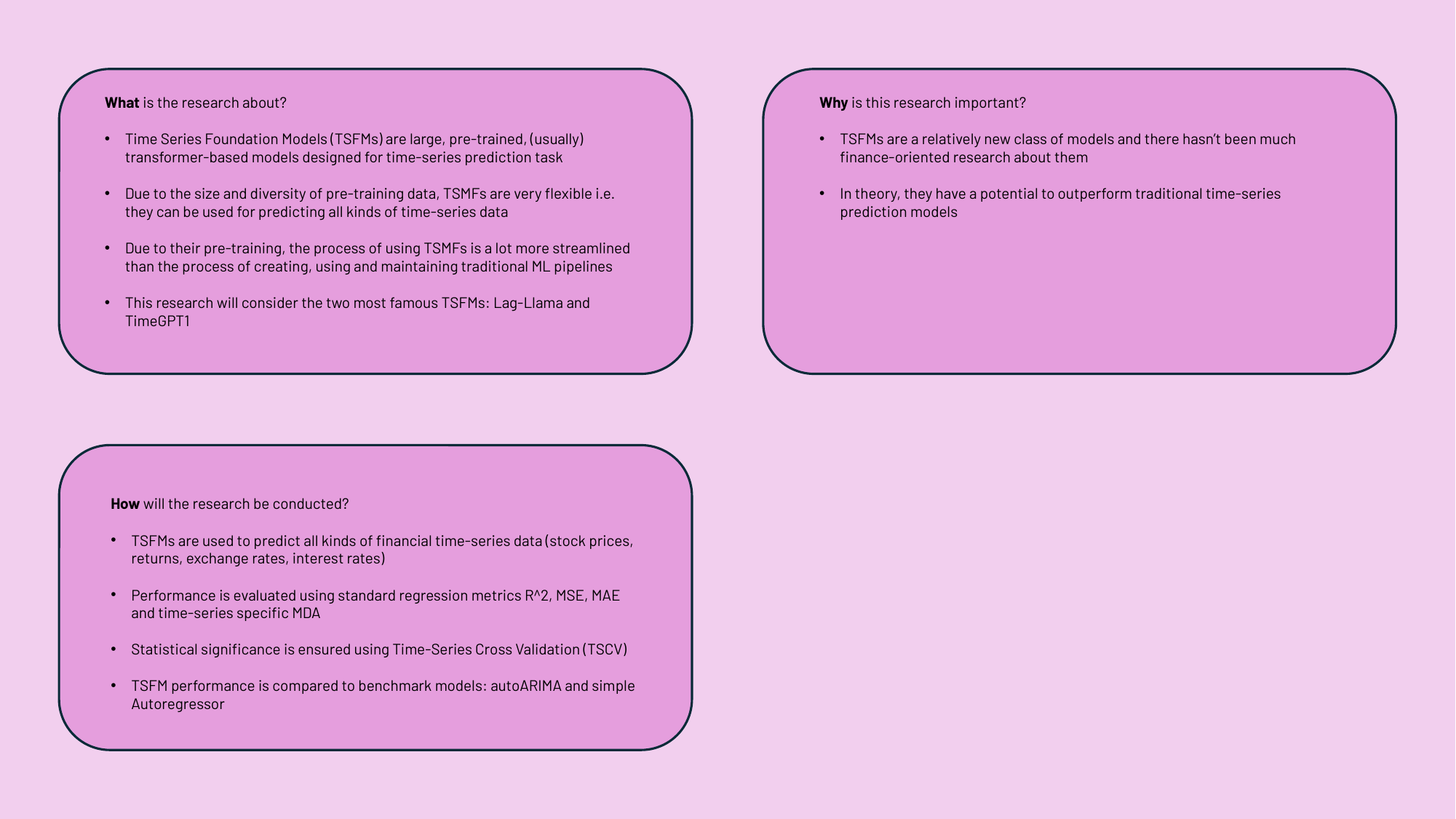

What is the research about?

Time Series Foundation Models (TSFMs) are large, pre-trained, (usually) transformer-based models designed for time-series prediction task

Due to the size and diversity of pre-training data, TSMFs are very flexible i.e. they can be used for predicting all kinds of time-series data

Due to their pre-training, the process of using TSMFs is a lot more streamlined than the process of creating, using and maintaining traditional ML pipelines

This research will consider the two most famous TSFMs: Lag-Llama and TimeGPT1
Why is this research important?

TSFMs are a relatively new class of models and there hasn’t been much finance-oriented research about them

In theory, they have a potential to outperform traditional time-series prediction models

How will the research be conducted?

TSFMs are used to predict all kinds of financial time-series data (stock prices, returns, exchange rates, interest rates)

Performance is evaluated using standard regression metrics R^2, MSE, MAE and time-series specific MDA

Statistical significance is ensured using Time-Series Cross Validation (TSCV)

TSFM performance is compared to benchmark models: autoARIMA and simple Autoregressor